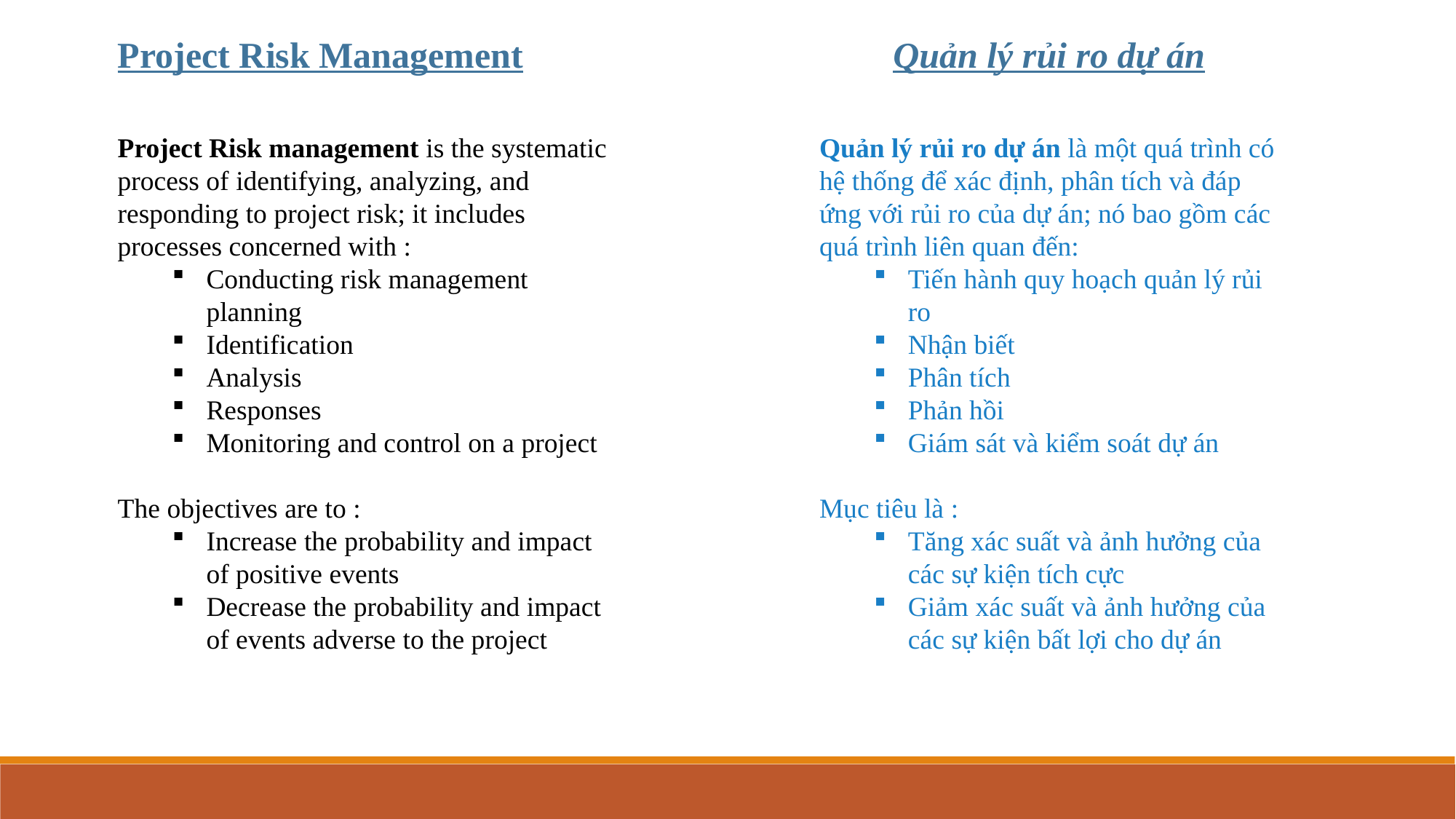

Quản lý rủi ro dự án
Project Risk Management
Project Risk management is the systematic process of identifying, analyzing, and responding to project risk; it includes processes concerned with :
Conducting risk management planning
Identification
Analysis
Responses
Monitoring and control on a project
The objectives are to :
Increase the probability and impact of positive events
Decrease the probability and impact of events adverse to the project
Quản lý rủi ro dự án là một quá trình có hệ thống để xác định, phân tích và đáp ứng với rủi ro của dự án; nó bao gồm các quá trình liên quan đến:
Tiến hành quy hoạch quản lý rủi ro
Nhận biết
Phân tích
Phản hồi
Giám sát và kiểm soát dự án
Mục tiêu là :
Tăng xác suất và ảnh hưởng của các sự kiện tích cực
Giảm xác suất và ảnh hưởng của các sự kiện bất lợi cho dự án
Planning Processes
Initialing Processes

Closing Processes
Executing Processes